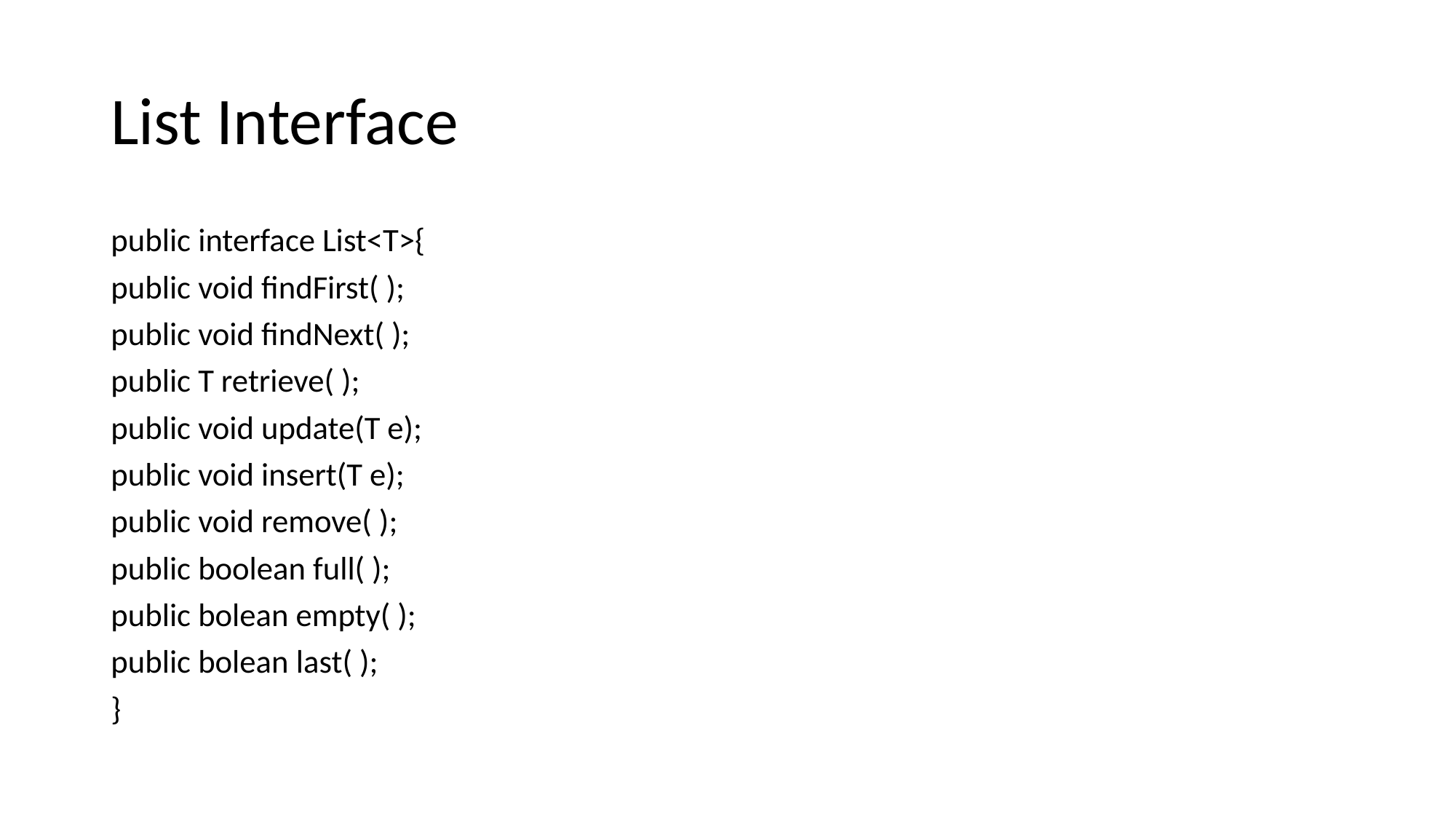

# List Interface
public interface List<T>{
public void findFirst( );
public void findNext( );
public T retrieve( );
public void update(T e);
public void insert(T e);
public void remove( );
public boolean full( );
public bolean empty( );
public bolean last( );
}